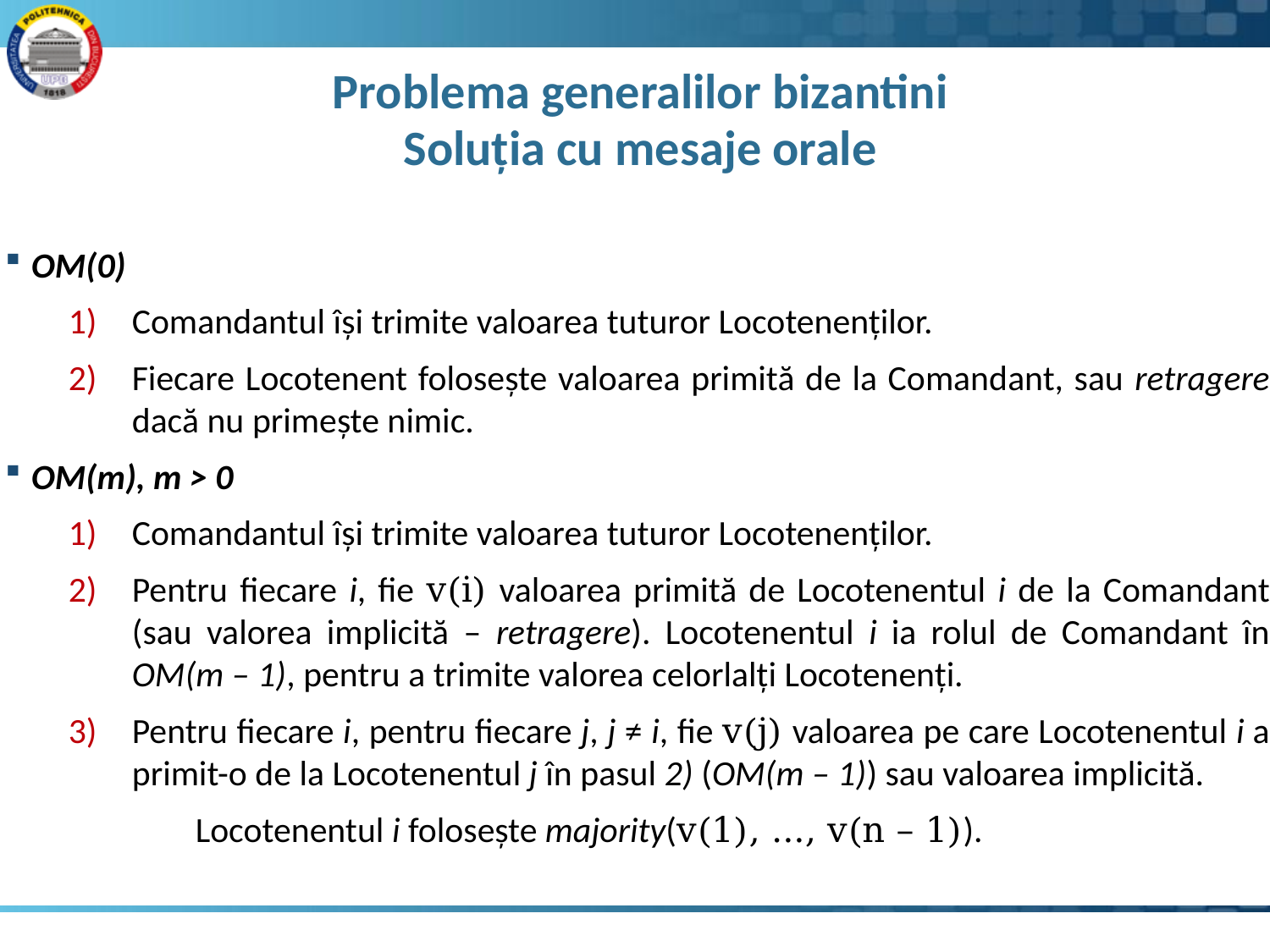

# Problema generalilor bizantini Soluția cu mesaje orale
OM(0)
Comandantul își trimite valoarea tuturor Locotenenților.
Fiecare Locotenent folosește valoarea primită de la Comandant, sau retragere dacă nu primește nimic.
OM(m), m > 0
Comandantul își trimite valoarea tuturor Locotenenților.
Pentru fiecare i, fie v(i) valoarea primită de Locotenentul i de la Comandant (sau valorea implicită – retragere). Locotenentul i ia rolul de Comandant în OM(m – 1), pentru a trimite valorea celorlalți Locotenenți.
Pentru fiecare i, pentru fiecare j, j ≠ i, fie v(j) valoarea pe care Locotenentul i a primit-o de la Locotenentul j în pasul 2) (OM(m – 1)) sau valoarea implicită.
	Locotenentul i folosește majority(v(1), ..., v(n – 1)).